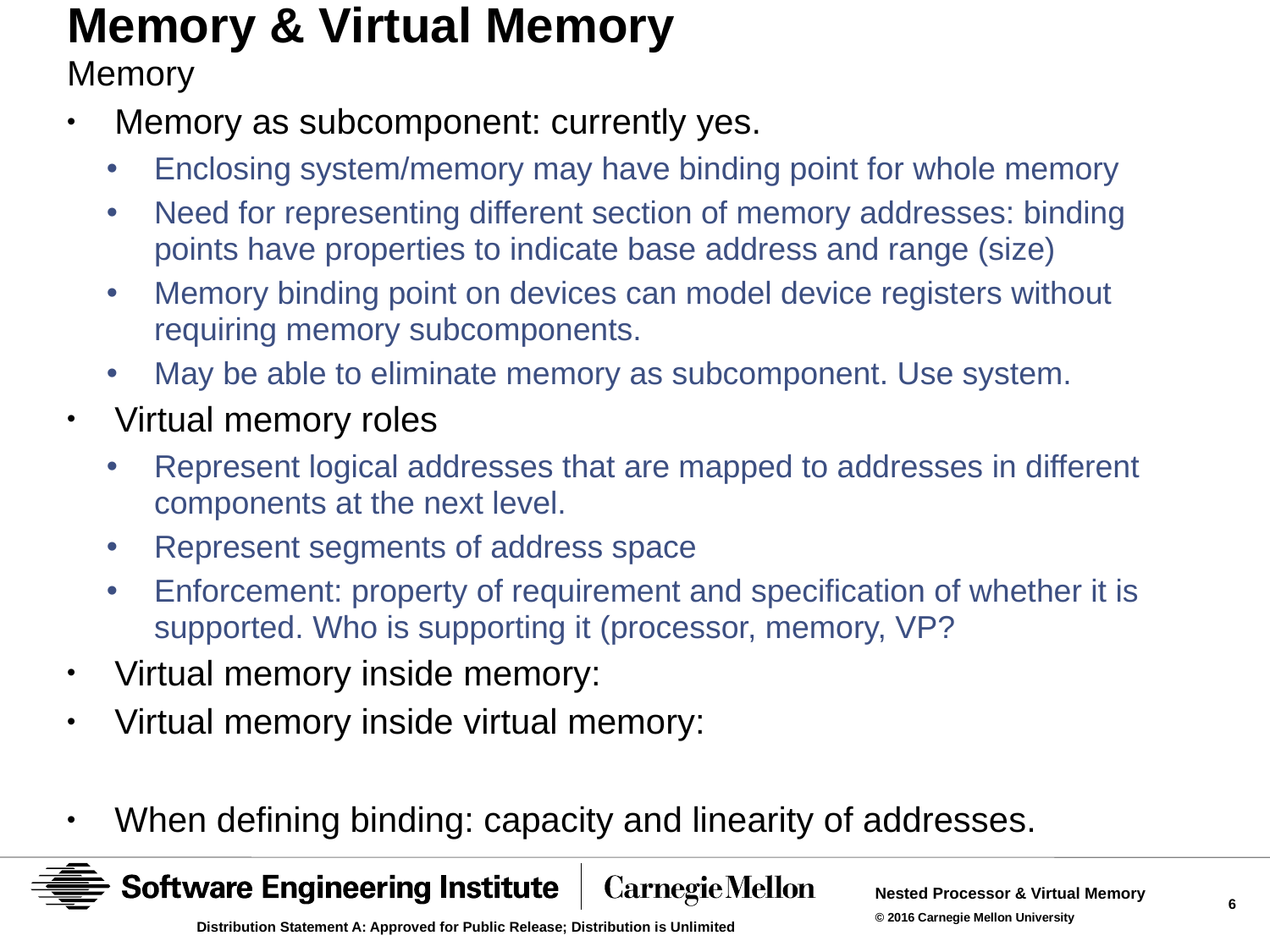

# Memory & Virtual Memory
Memory
Memory as subcomponent: currently yes.
Enclosing system/memory may have binding point for whole memory
Need for representing different section of memory addresses: binding points have properties to indicate base address and range (size)
Memory binding point on devices can model device registers without requiring memory subcomponents.
May be able to eliminate memory as subcomponent. Use system.
Virtual memory roles
Represent logical addresses that are mapped to addresses in different components at the next level.
Represent segments of address space
Enforcement: property of requirement and specification of whether it is supported. Who is supporting it (processor, memory, VP?
Virtual memory inside memory:
Virtual memory inside virtual memory:

When defining binding: capacity and linearity of addresses.